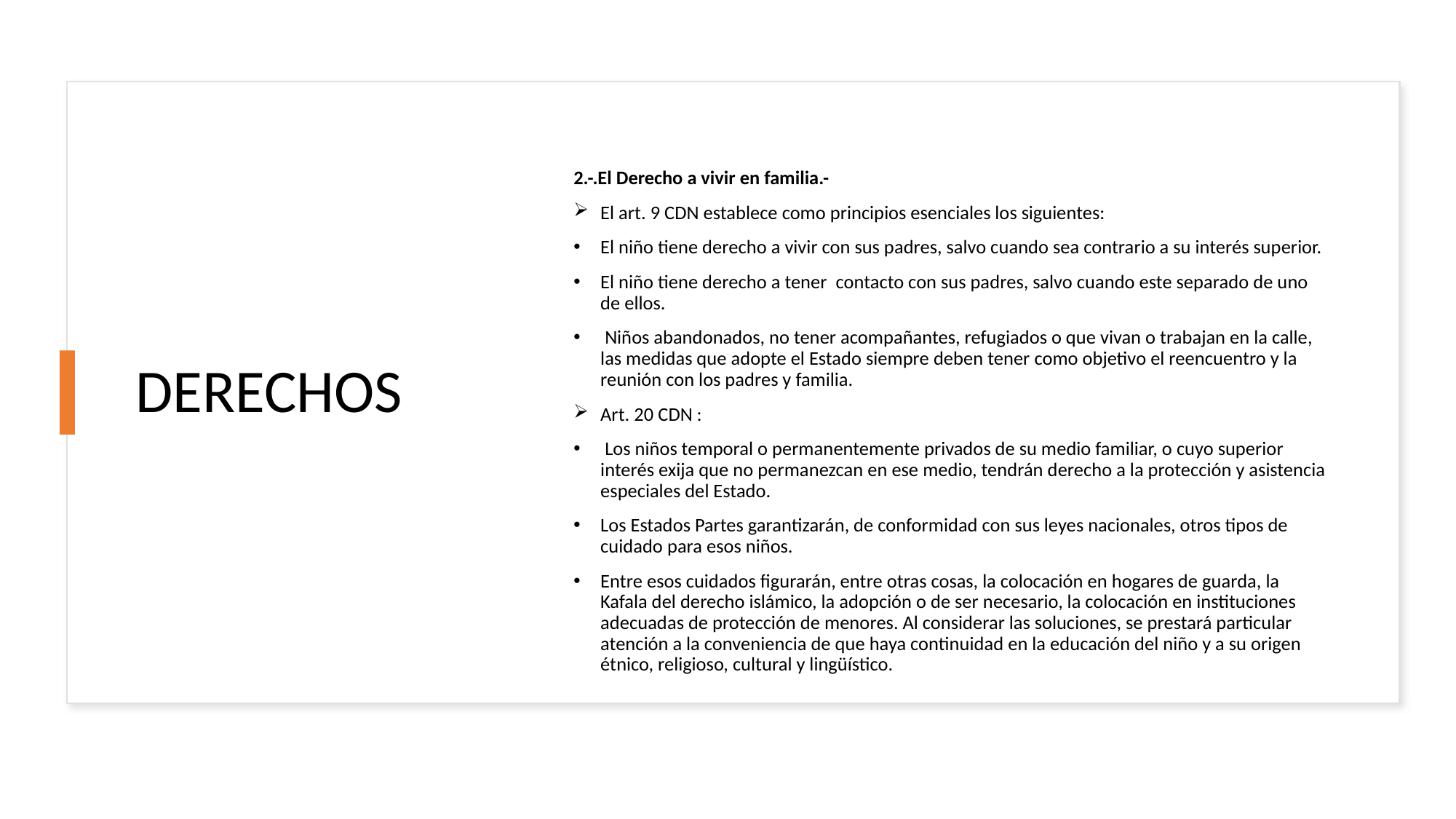

# DERECHOS

2.-.El Derecho a vivir en familia.-
El art. 9 CDN establece como principios esenciales los siguientes:
El niño tiene derecho a vivir con sus padres, salvo cuando sea contrario a su interés superior.
El niño tiene derecho a tener  contacto con sus padres, salvo cuando este separado de uno de ellos.
 Niños abandonados, no tener acompañantes, refugiados o que vivan o trabajan en la calle, las medidas que adopte el Estado siempre deben tener como objetivo el reencuentro y la reunión con los padres y familia.
Art. 20 CDN :
 Los niños temporal o permanentemente privados de su medio familiar, o cuyo superior interés exija que no permanezcan en ese medio, tendrán derecho a la protección y asistencia especiales del Estado.
Los Estados Partes garantizarán, de conformidad con sus leyes nacionales, otros tipos de cuidado para esos niños.
Entre esos cuidados figurarán, entre otras cosas, la colocación en hogares de guarda, la Kafala del derecho islámico, la adopción o de ser necesario, la colocación en instituciones adecuadas de protección de menores. Al considerar las soluciones, se prestará particular atención a la conveniencia de que haya continuidad en la educación del niño y a su origen étnico, religioso, cultural y lingüístico.